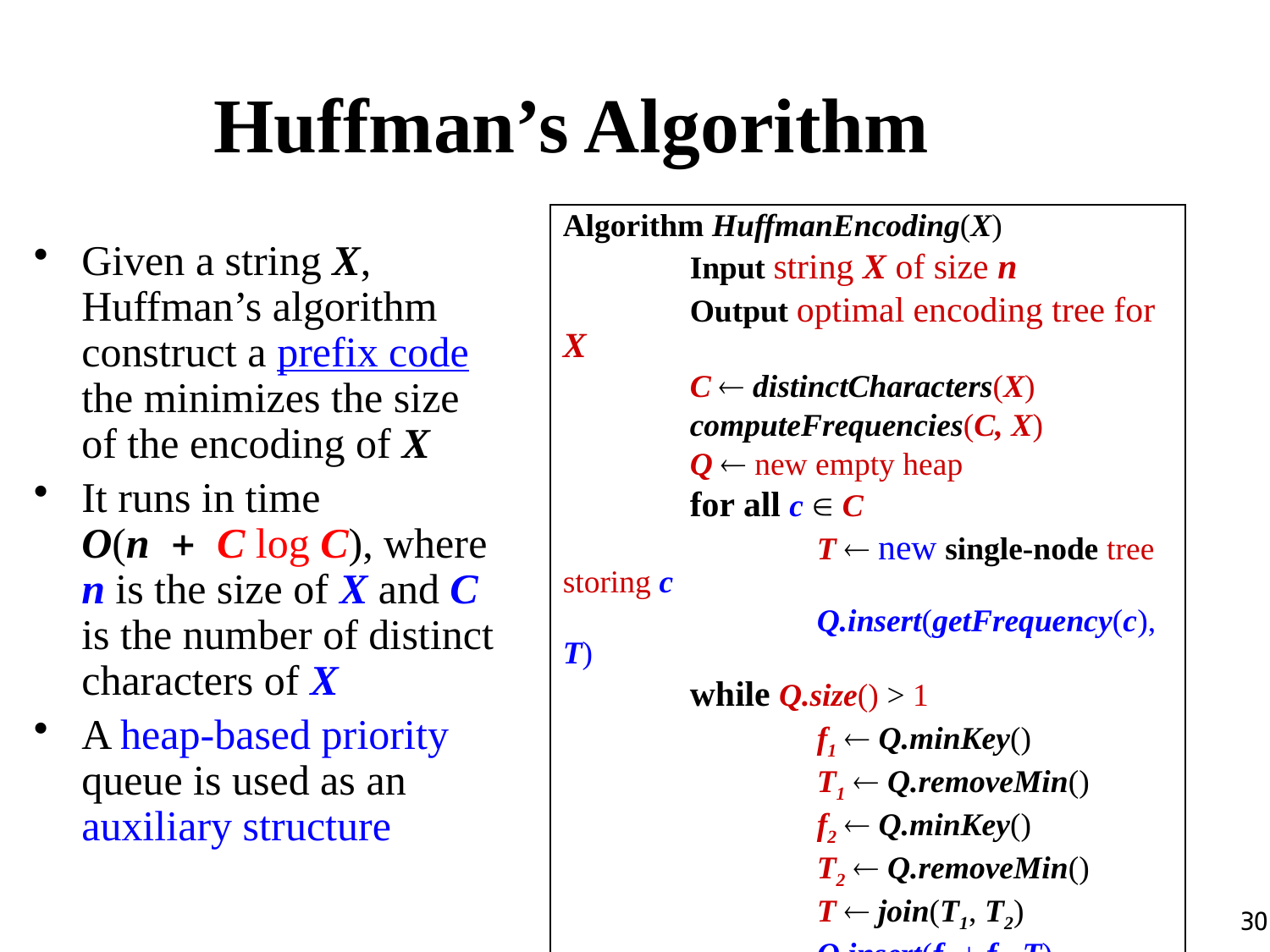

# Huffman’s Algorithm
Algorithm HuffmanEncoding(X)
	Input string X of size n
	Output optimal encoding tree for X
	C ← distinctCharacters(X)
	computeFrequencies(C, X)
	Q ← new empty heap
	for all c ∈ C
		T ← new single-node tree storing c
		Q.insert(getFrequency(c), T)
	while Q.size() > 1
		f1 ← Q.minKey()
		T1 ← Q.removeMin()
		f2 ← Q.minKey()
		T2 ← Q.removeMin()
		T ← join(T1, T2)
		Q.insert(f1 + f2, T)
	return Q.removeMin()
Given a string X, Huffman’s algorithm construct a prefix code the minimizes the size of the encoding of X
It runs in time
O(n + C log C), where n is the size of X and C is the number of distinct characters of X
A heap-based priority queue is used as an auxiliary structure
30